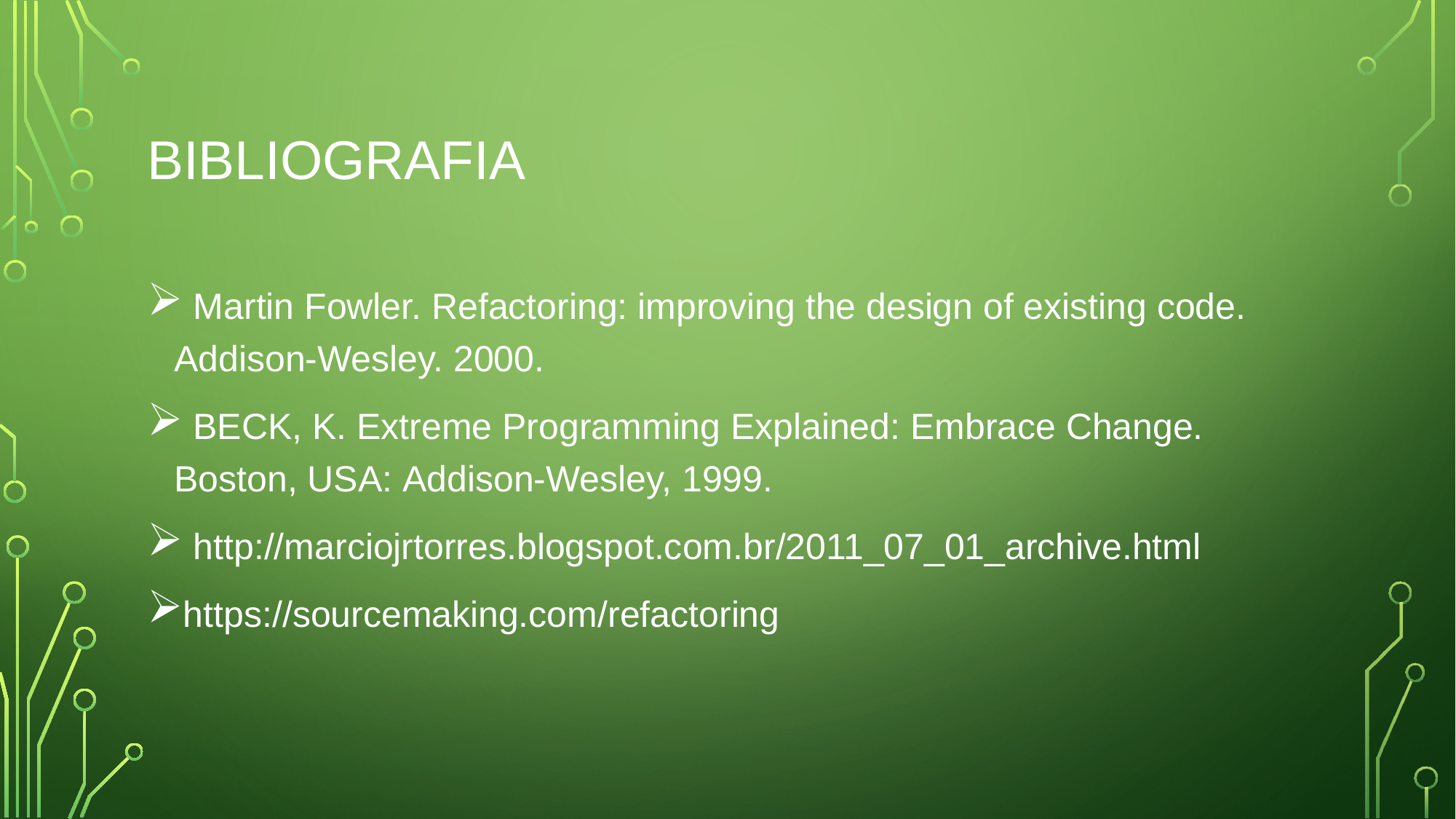

# bibliografia
 Martin Fowler. Refactoring: improving the design of existing code. Addison-Wesley. 2000.
 BECK, K. Extreme Programming Explained: Embrace Change. Boston, USA: Addison-Wesley, 1999.
 http://marciojrtorres.blogspot.com.br/2011_07_01_archive.html
https://sourcemaking.com/refactoring